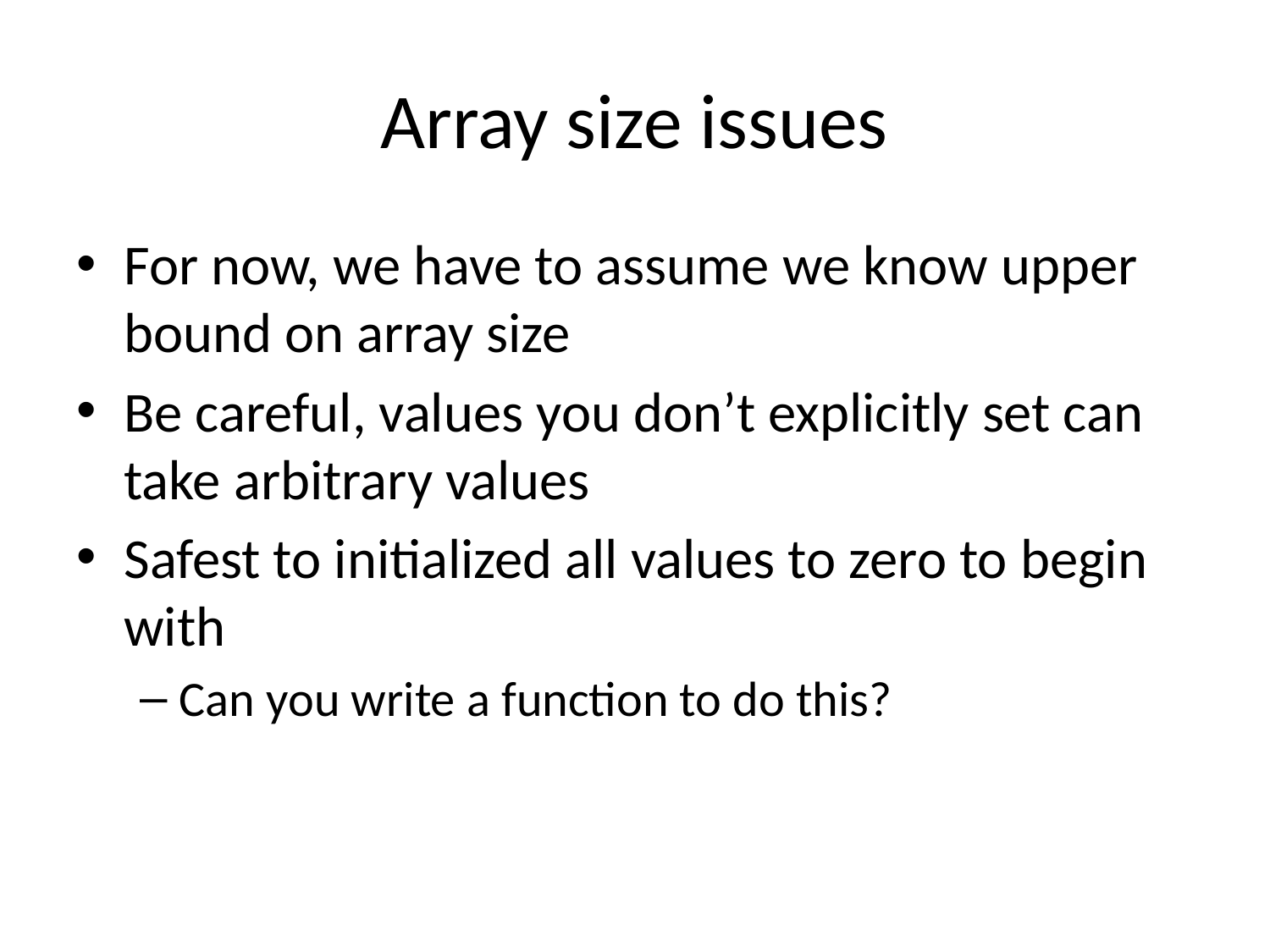

# Array size issues
For now, we have to assume we know upper bound on array size
Be careful, values you don’t explicitly set can take arbitrary values
Safest to initialized all values to zero to begin with
Can you write a function to do this?